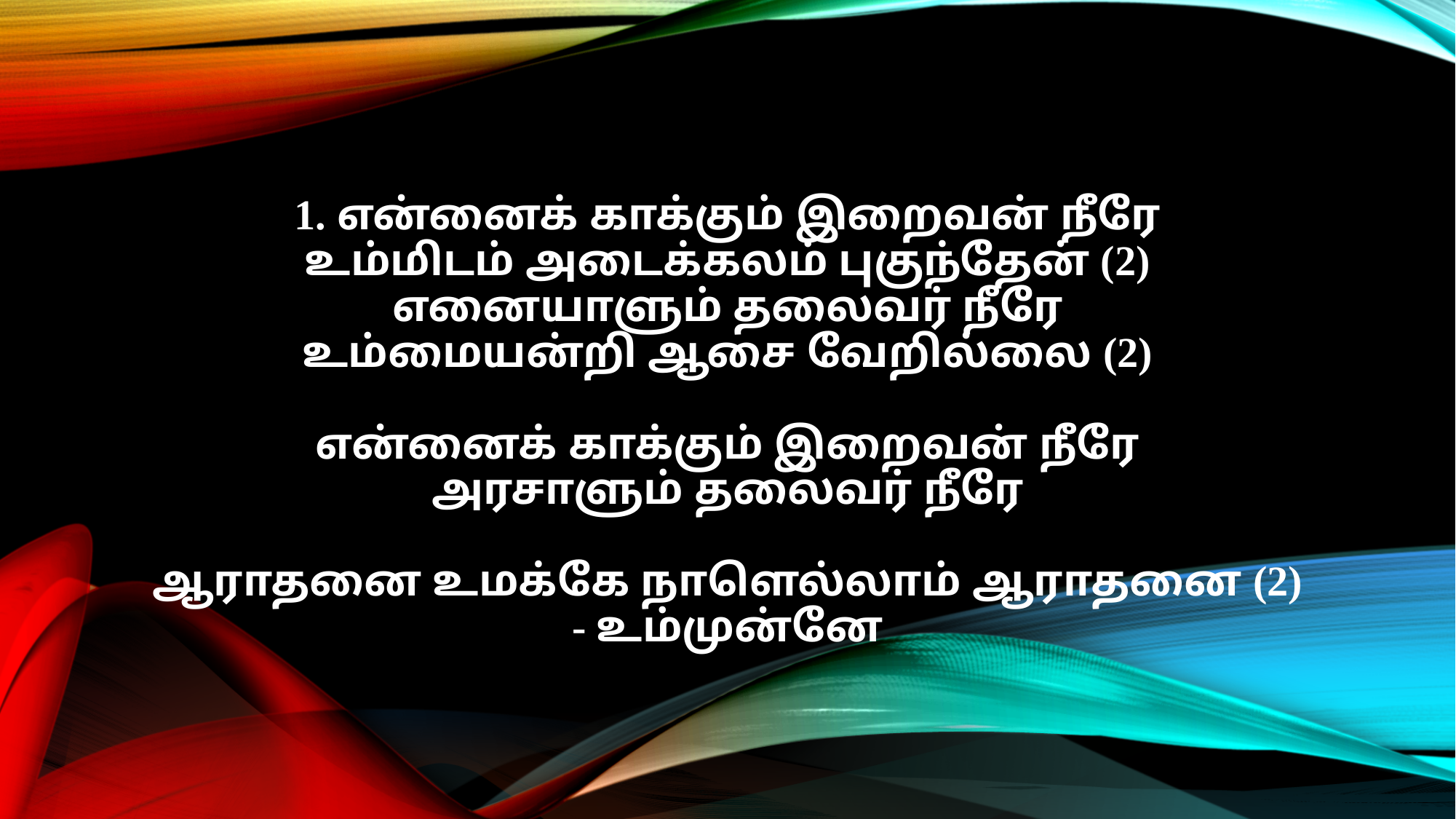

1. என்னைக் காக்கும் இறைவன் நீரே
உம்மிடம் அடைக்கலம் புகுந்தேன் (2)
எனையாளும் தலைவர் நீரே
உம்மையன்றி ஆசை வேறில்லை (2)
என்னைக் காக்கும் இறைவன் நீரே
அரசாளும் தலைவர் நீரே
ஆராதனை உமக்கே நாளெல்லாம் ஆராதனை (2)
- உம்முன்னே